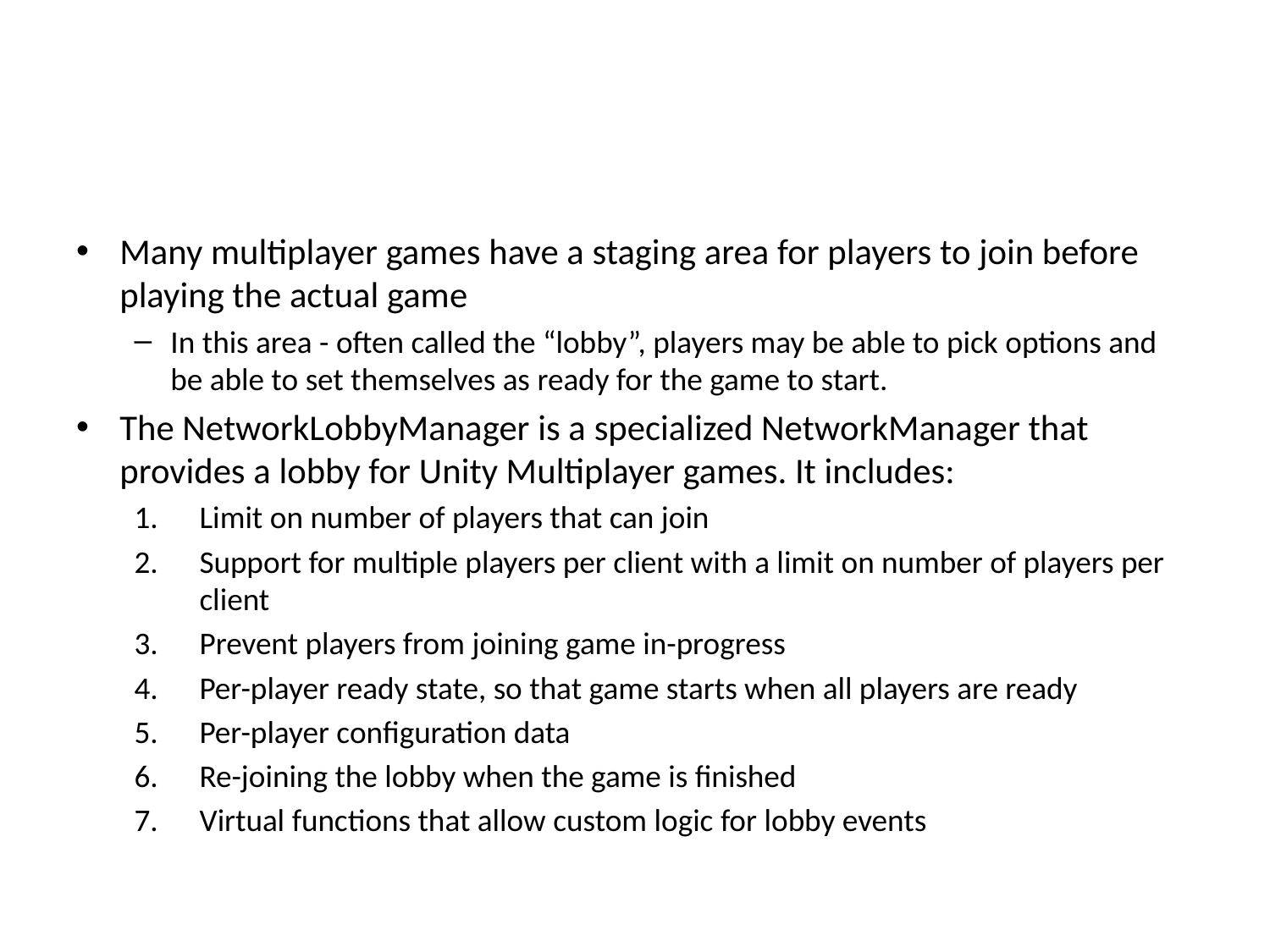

#
Many multiplayer games have a staging area for players to join before playing the actual game
In this area - often called the “lobby”, players may be able to pick options and be able to set themselves as ready for the game to start.
The NetworkLobbyManager is a specialized NetworkManager that provides a lobby for Unity Multiplayer games. It includes:
Limit on number of players that can join
Support for multiple players per client with a limit on number of players per client
Prevent players from joining game in-progress
Per-player ready state, so that game starts when all players are ready
Per-player configuration data
Re-joining the lobby when the game is finished
Virtual functions that allow custom logic for lobby events